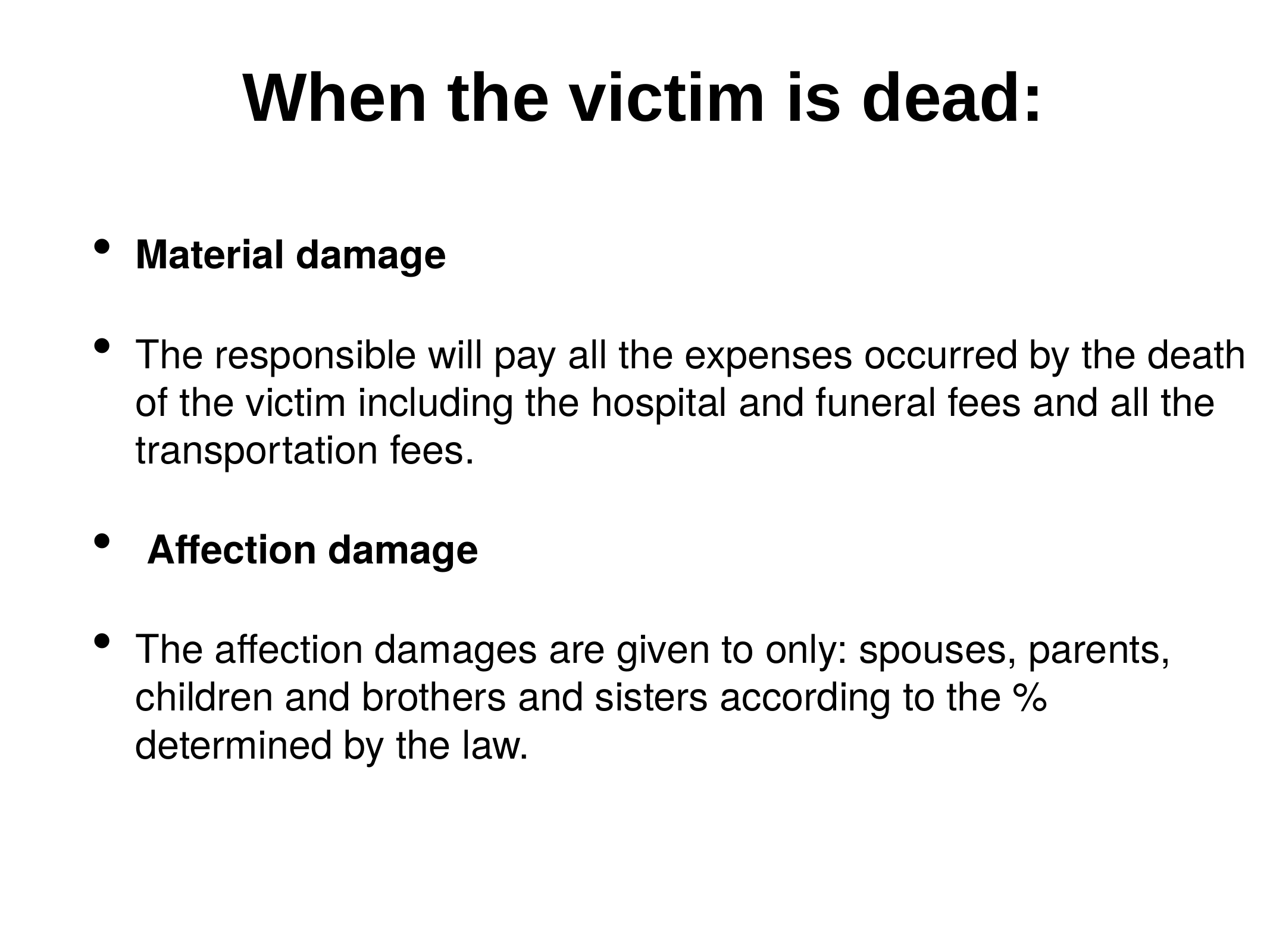

# When the victim is dead:
Material damage
The responsible will pay all the expenses occurred by the death of the victim including the hospital and funeral fees and all the transportation fees.
 Affection damage
The affection damages are given to only: spouses, parents, children and brothers and sisters according to the % determined by the law.